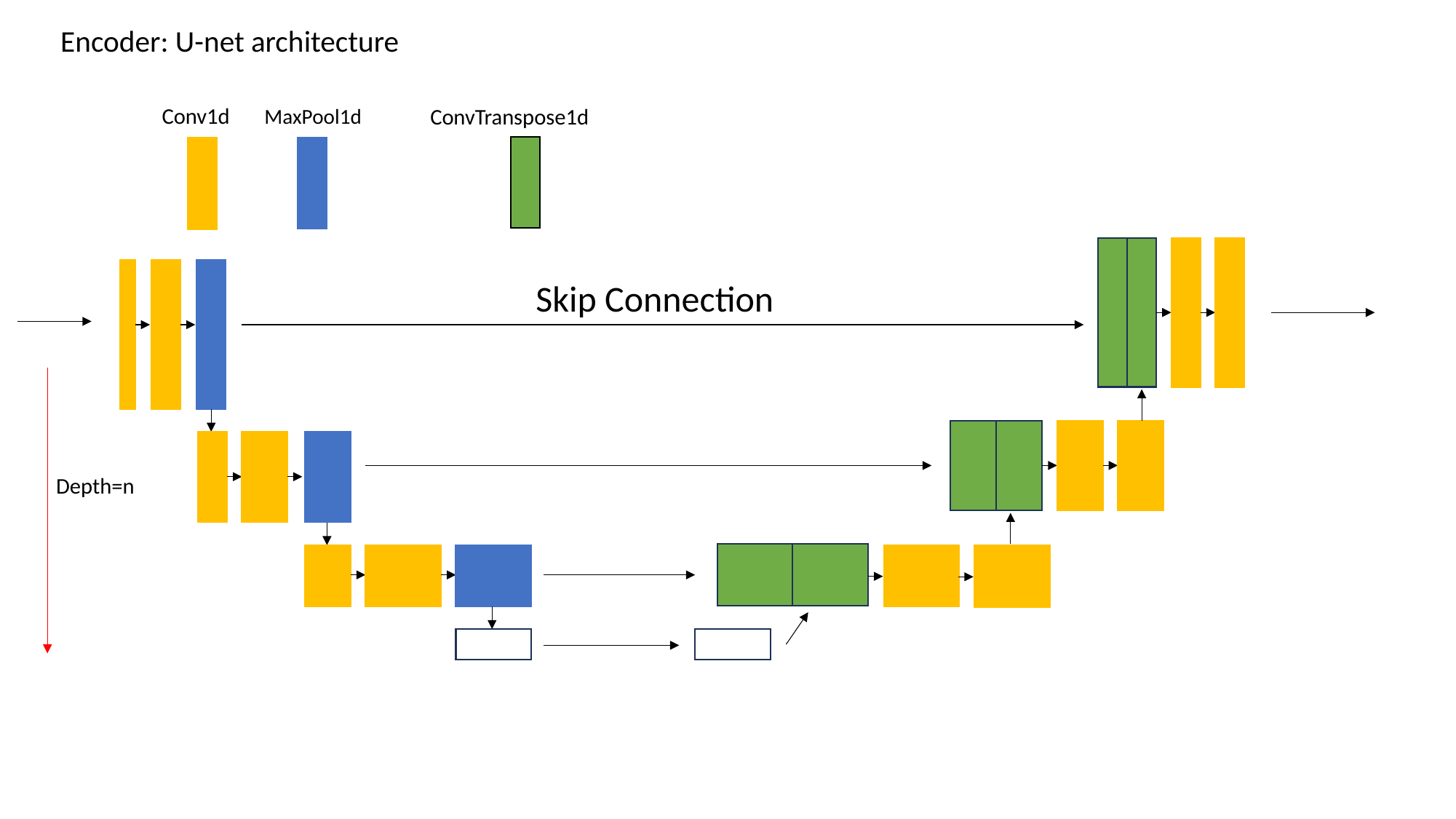

# Encoder: U-net architecture
Conv1d
MaxPool1d
ConvTranspose1d

Skip Connection

Depth=n